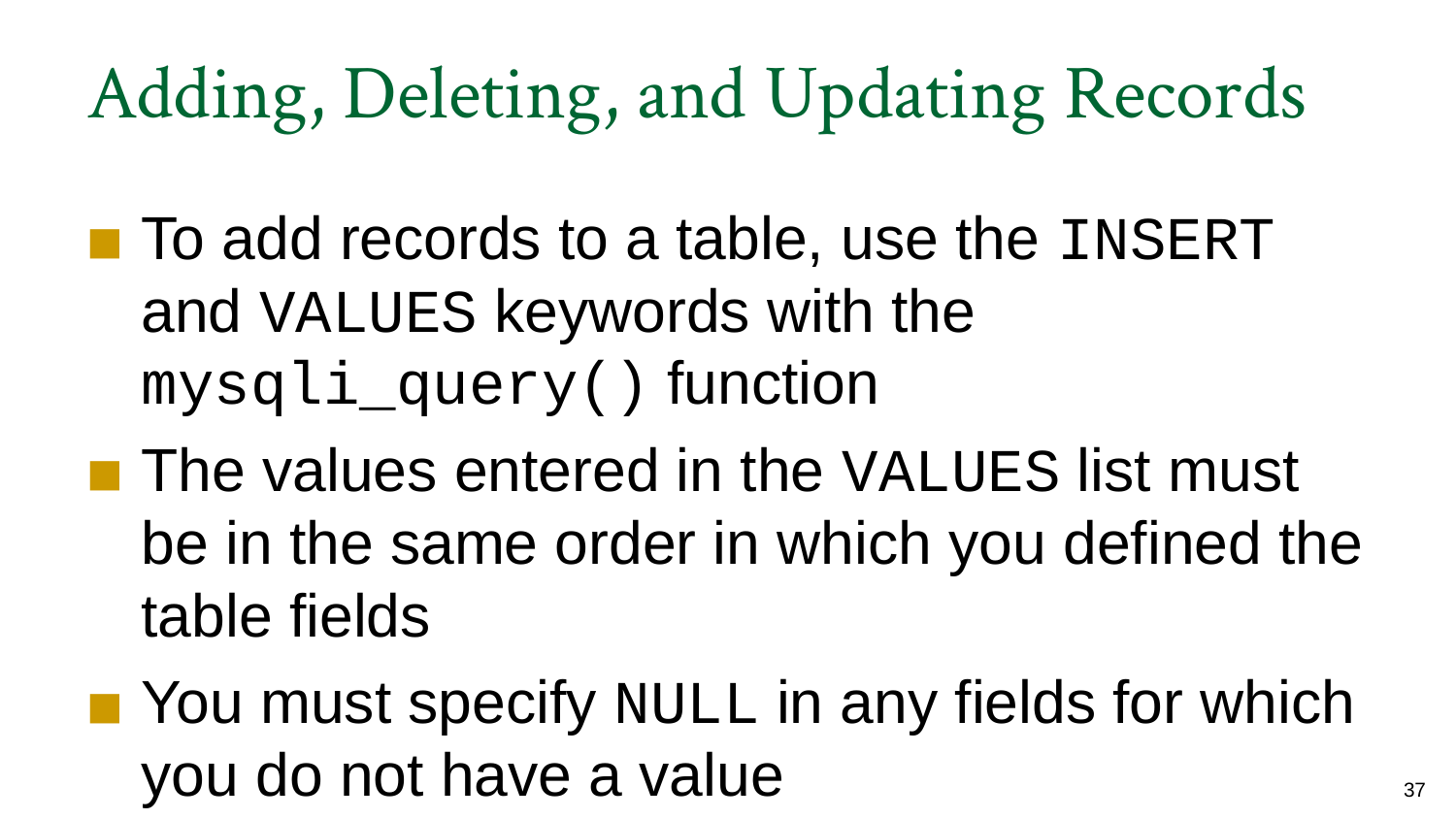

Adding, Deleting, and Updating Records
To add records to a table, use the INSERT and VALUES keywords with the mysqli_query() function
The values entered in the VALUES list must be in the same order in which you defined the table fields
You must specify NULL in any fields for which you do not have a value

37